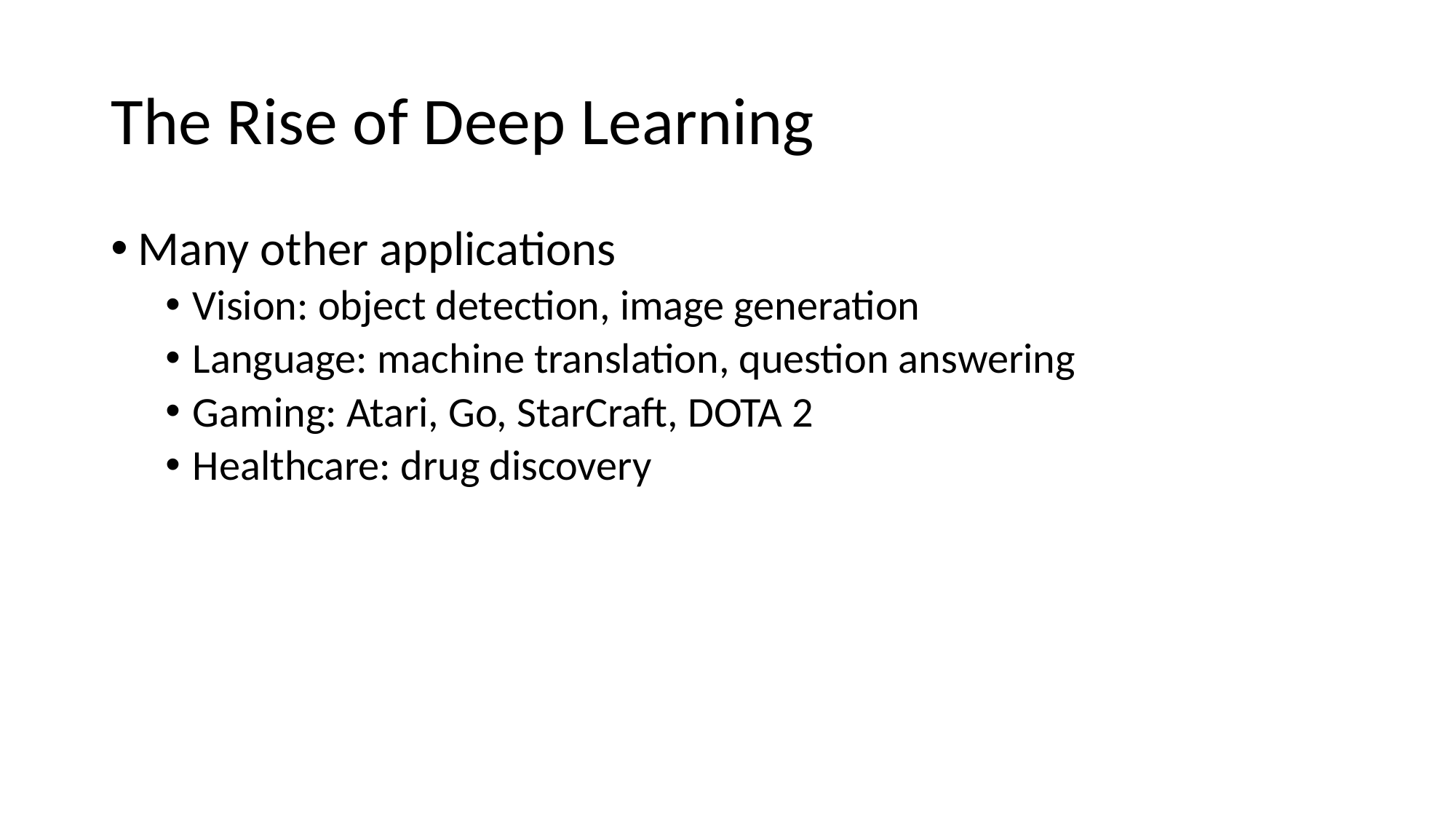

# The Rise of Deep Learning
Many other applications
Vision: object detection, image generation
Language: machine translation, question answering
Gaming: Atari, Go, StarCraft, DOTA 2
Healthcare: drug discovery